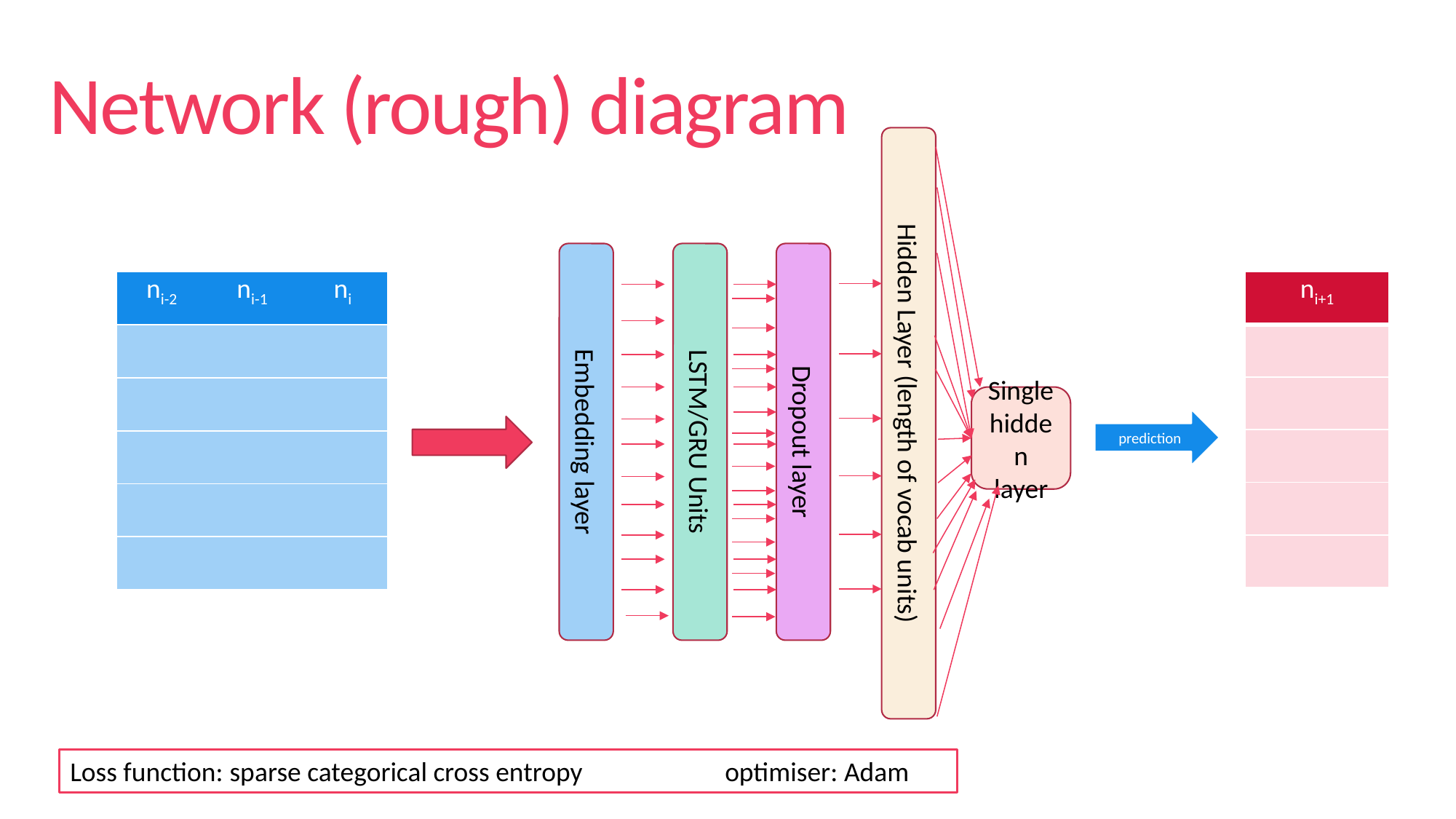

# Network (rough) diagram
Hidden Layer (length of vocab units)
Embedding layer
LSTM/GRU Units
Dropout layer
| ni-2 | ni-1 | ni |
| --- | --- | --- |
|  |  |  |
|  |  |  |
|  |  |  |
|  |  |  |
|  |  |  |
| ni+1 |
| --- |
|  |
|  |
|  |
|  |
|  |
Single hidden layer
prediction

Loss function: sparse categorical cross entropy		optimiser: Adam